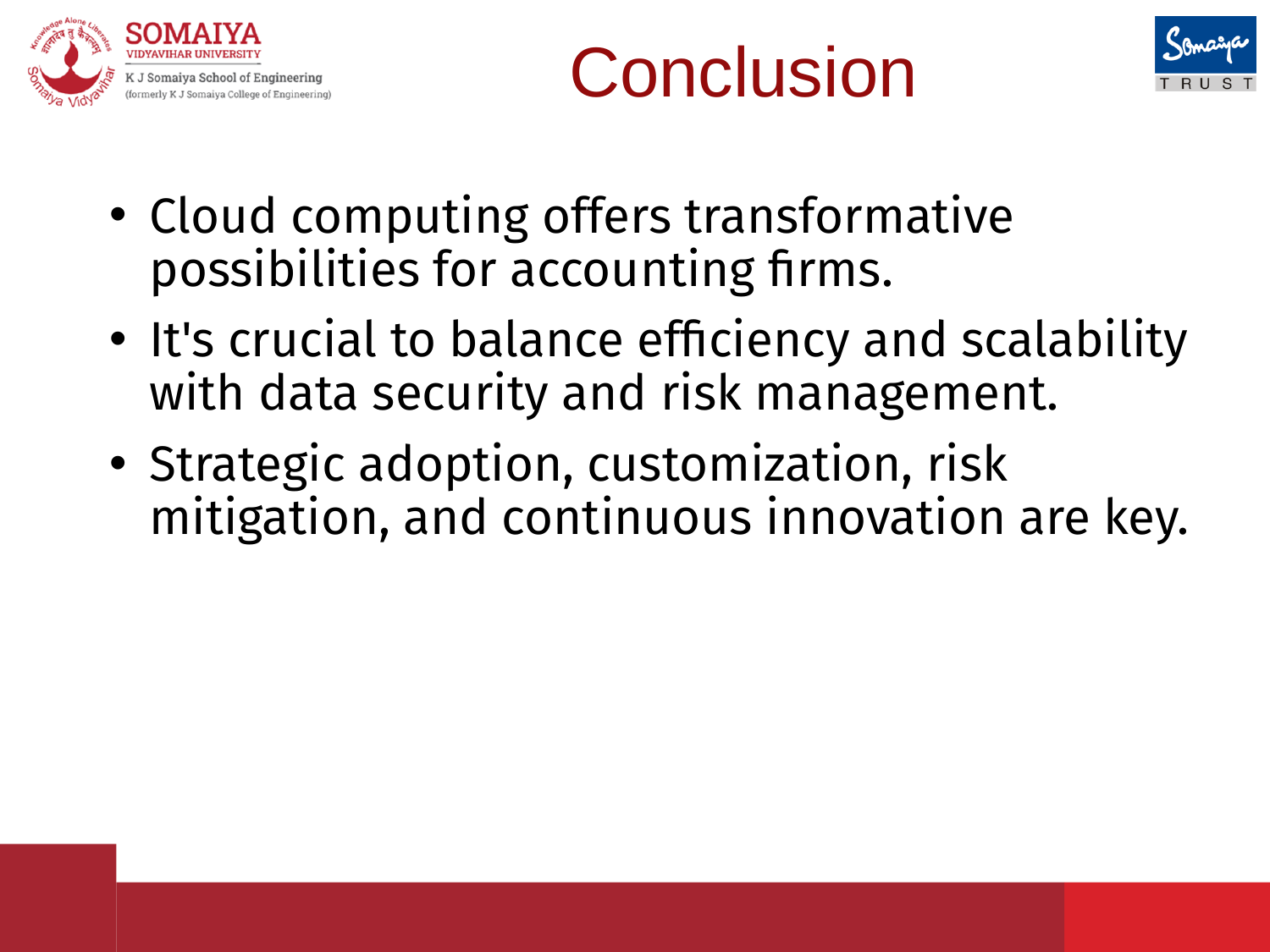

# Conclusion
Cloud computing offers transformative possibilities for accounting firms.
It's crucial to balance efficiency and scalability with data security and risk management.
Strategic adoption, customization, risk mitigation, and continuous innovation are key.